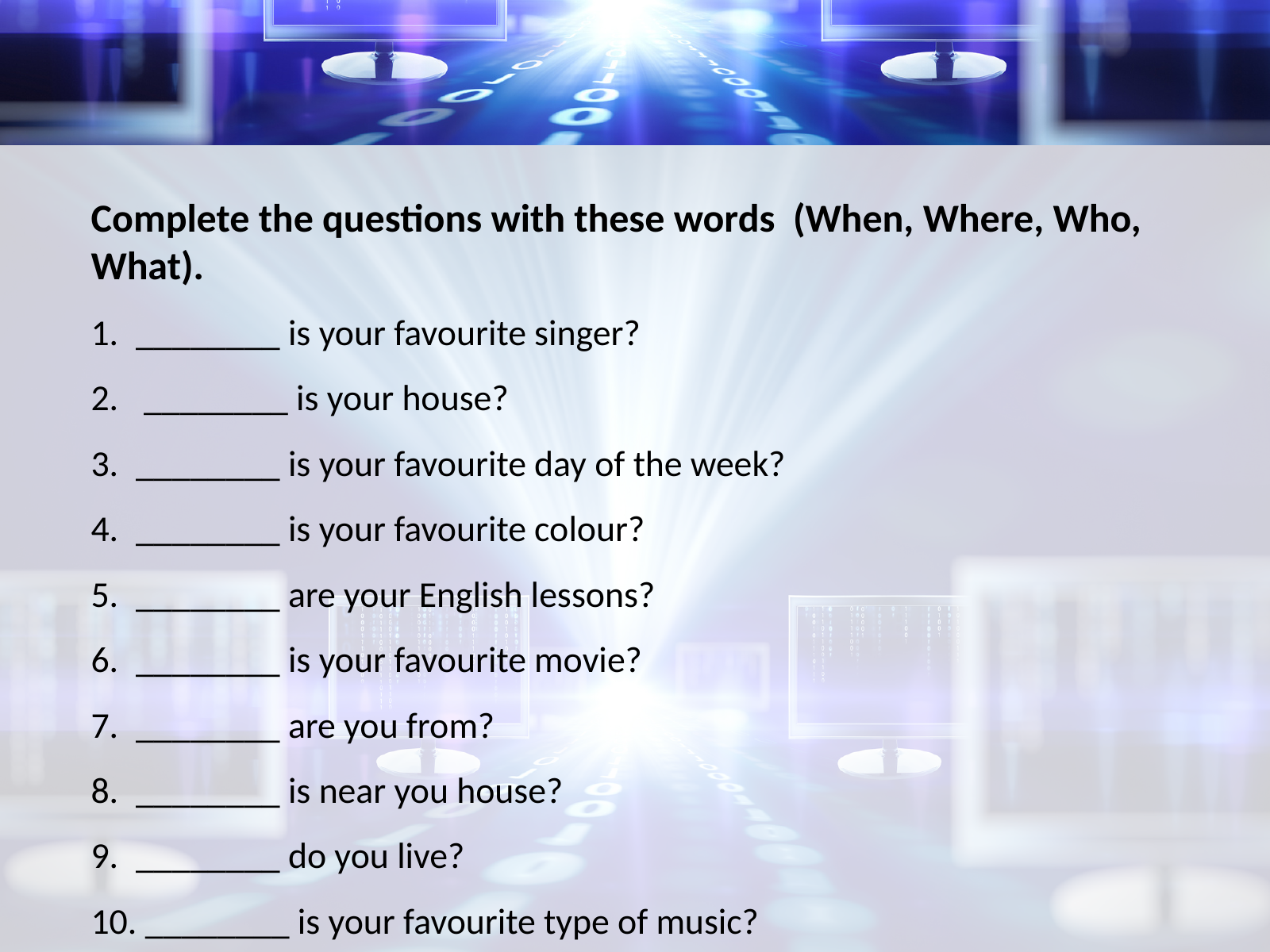

Complete the questions with these words  (When, Where, Who, What).  1. ________ is your favourite singer? 2. ________ is your house? 3. ________ is your favourite day of the week? 4. ________ is your favourite colour? 5. ________ are your English lessons? 6. ________ is your favourite movie? 7. ________ are you from? 8. ________ is near you house? 9. ________ do you live? 10. ________ is your favourite type of music?
Complete the questions with these words  (When, Where, Who, What).
________ is your favourite singer?
 ________ is your house?
________ is your favourite day of the week?
________ is your favourite colour?
________ are your English lessons?
________ is your favourite movie?
________ are you from?
________ is near you house?
________ do you live?
 ________ is your favourite type of music?